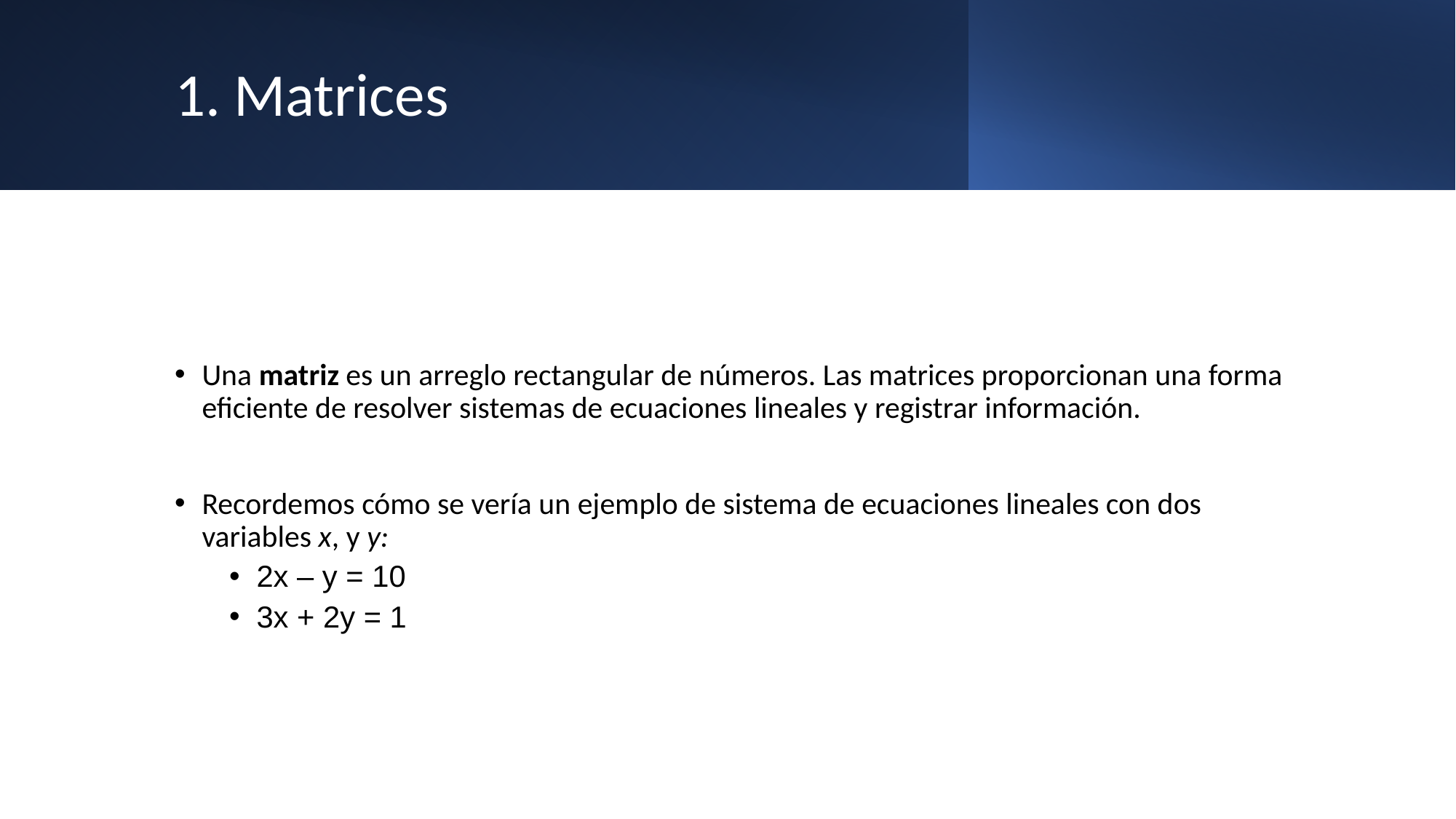

# 1. Matrices
Una matriz es un arreglo rectangular de números. Las matrices proporcionan una forma eficiente de resolver sistemas de ecuaciones lineales y registrar información.

Recordemos cómo se vería un ejemplo de sistema de ecuaciones lineales con dos variables x, y y:
2x – y = 10
3x + 2y = 1